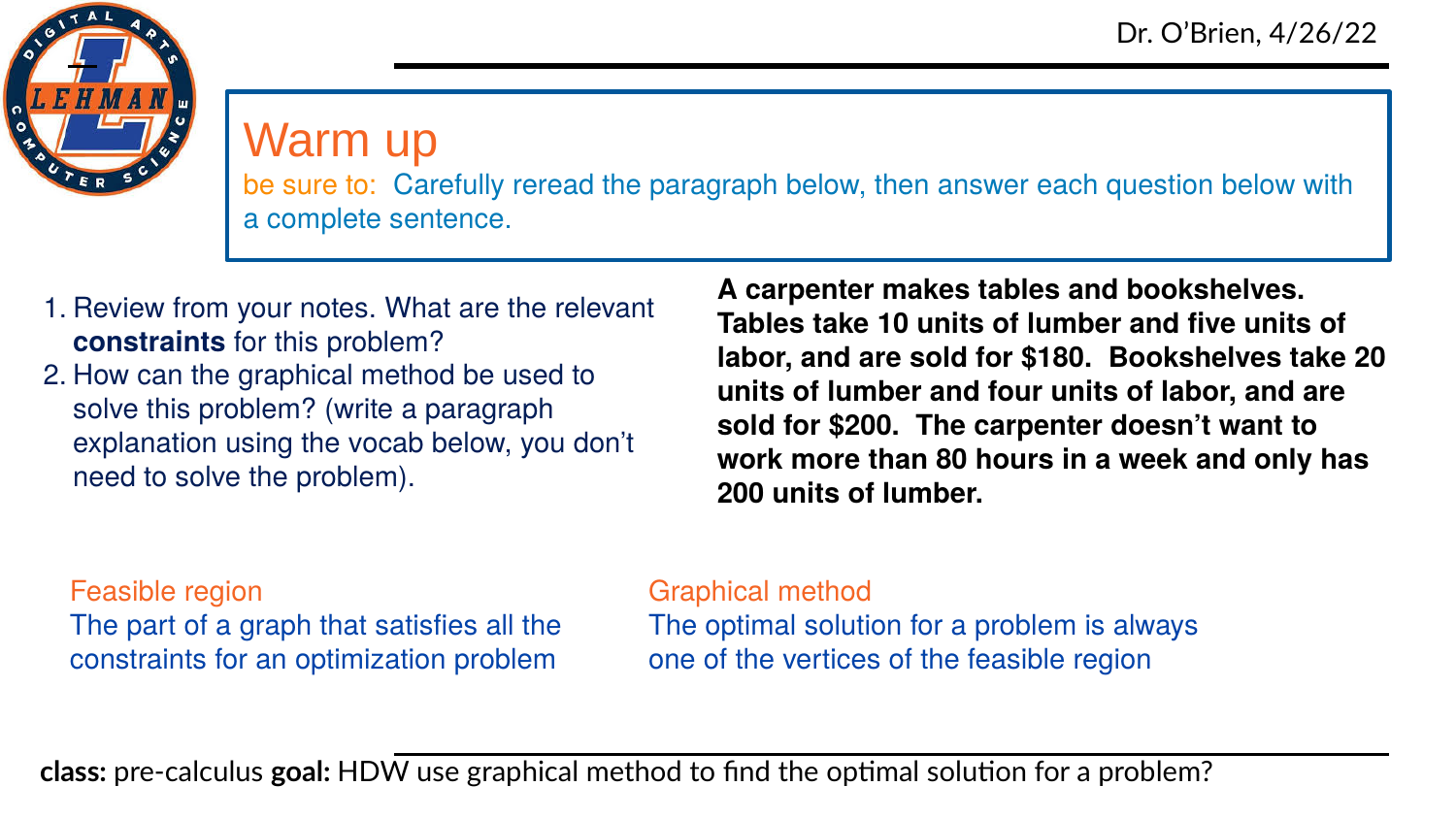

Warm up
be sure to:  Carefully reread the paragraph below, then answer each question below with a complete sentence.
A carpenter makes tables and bookshelves.  Tables take 10 units of lumber and five units of labor, and are sold for $180.  Bookshelves take 20 units of lumber and four units of labor, and are sold for $200.  The carpenter doesn’t want to work more than 80 hours in a week and only has 200 units of lumber.

Review from your notes. What are the relevant constraints for this problem?
How can the graphical method be used to solve this problem? (write a paragraph explanation using the vocab below, you don’t need to solve the problem).
Feasible region
The part of a graph that satisfies all the constraints for an optimization problem
Graphical method
The optimal solution for a problem is always one of the vertices of the feasible region